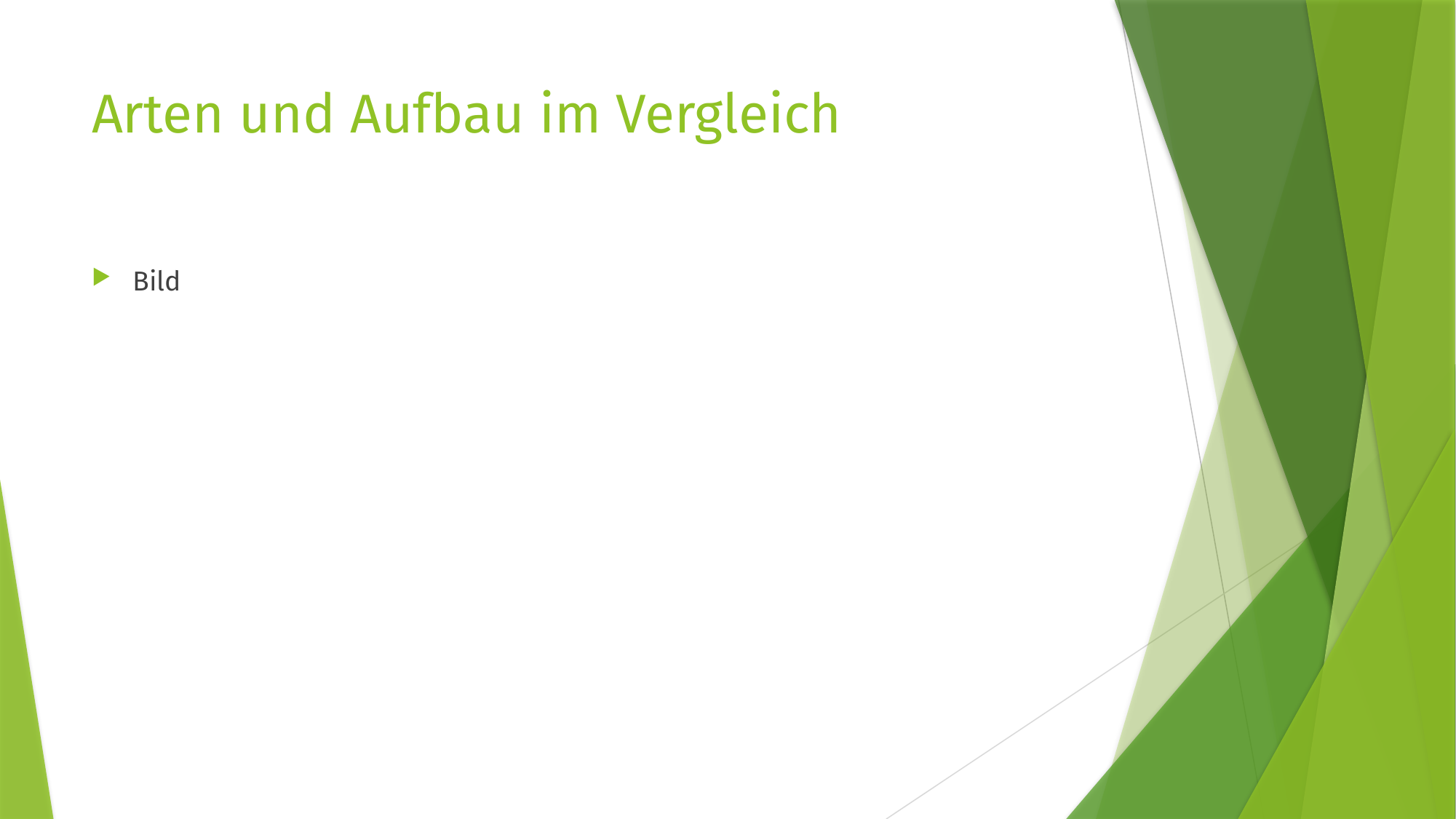

# Arten und Aufbau im Vergleich
Bild